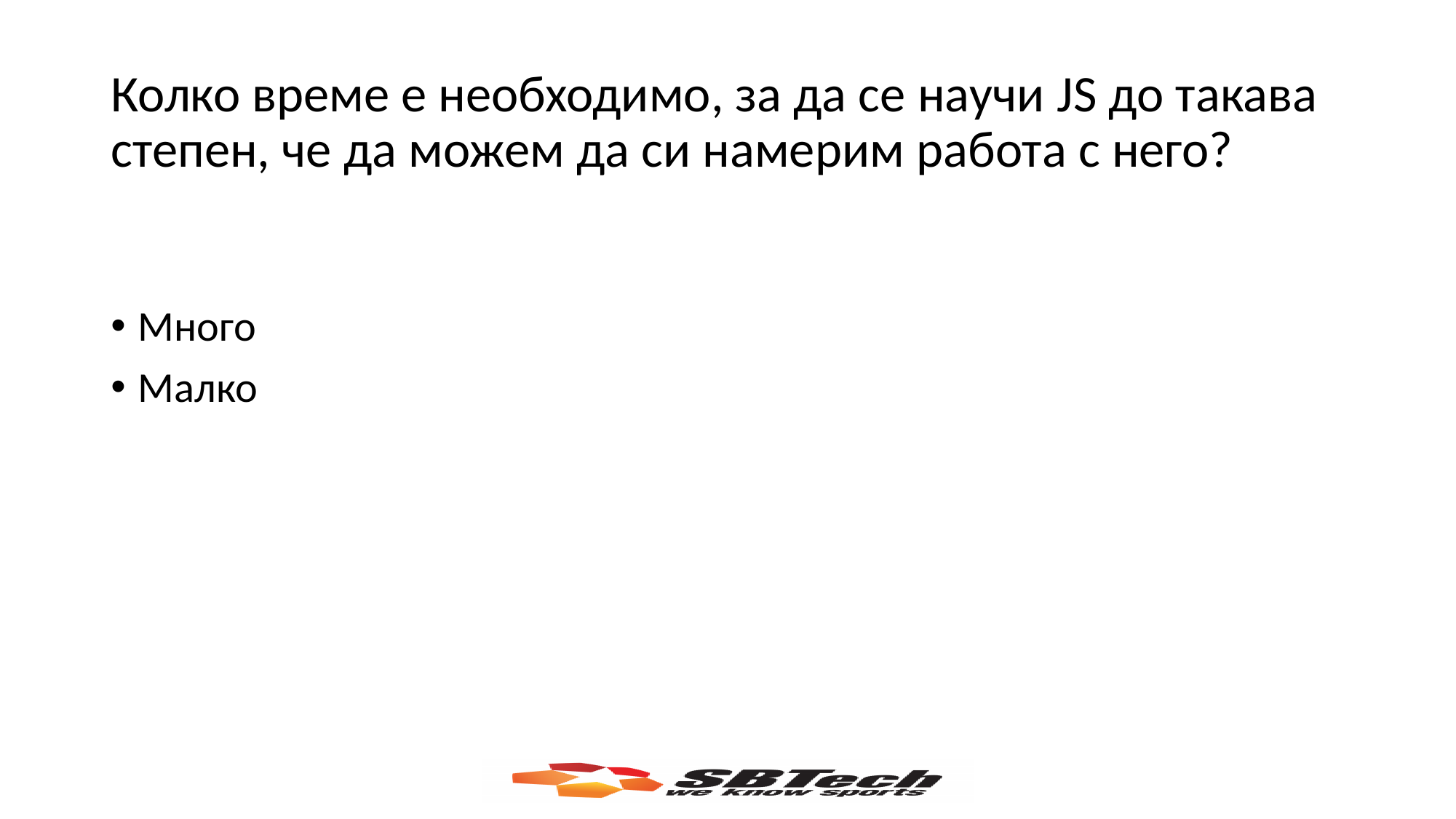

# Колко време е необходимо, за да се научи JS до такава степен, че да можем да си намерим работа с него?
Много
Малко